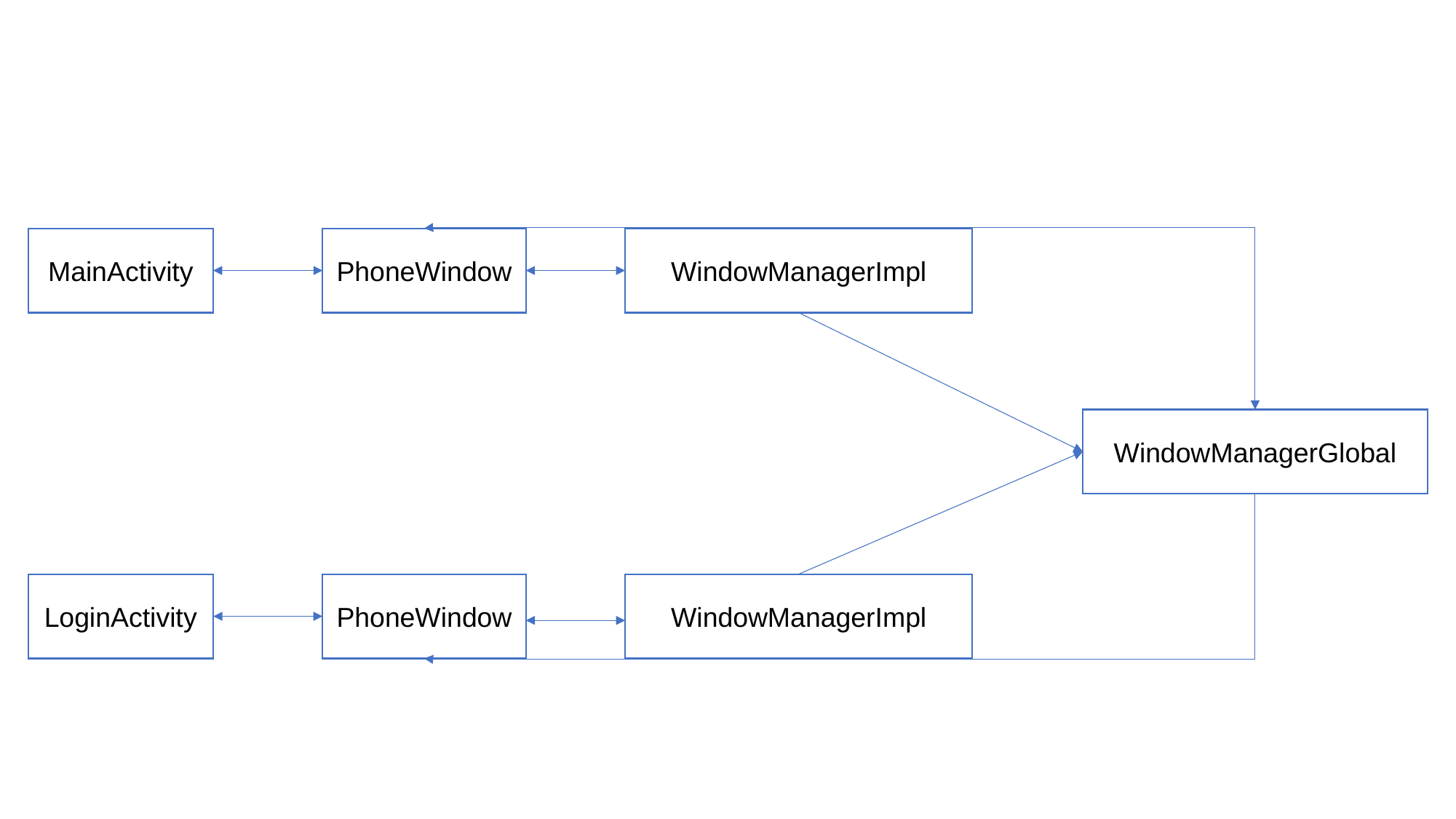

MainActivity
PhoneWindow
WindowManagerImpl
WindowManagerGlobal
LoginActivity
PhoneWindow
WindowManagerImpl